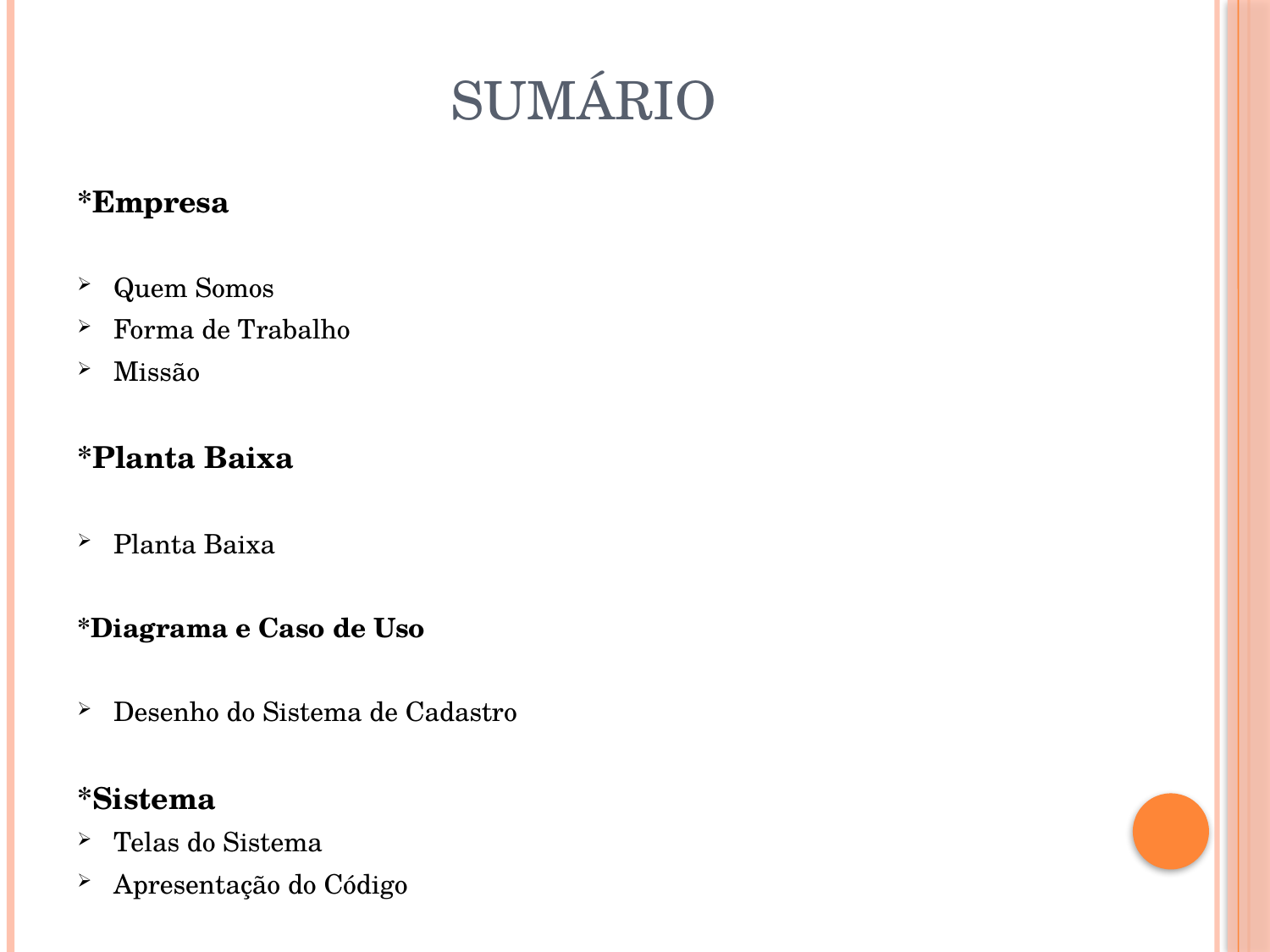

# Sumário
*Empresa

Quem Somos
Forma de Trabalho
Missão

*Planta Baixa

Planta Baixa

*Diagrama e Caso de Uso

Desenho do Sistema de Cadastro

*Sistema
Telas do Sistema
Apresentação do Código